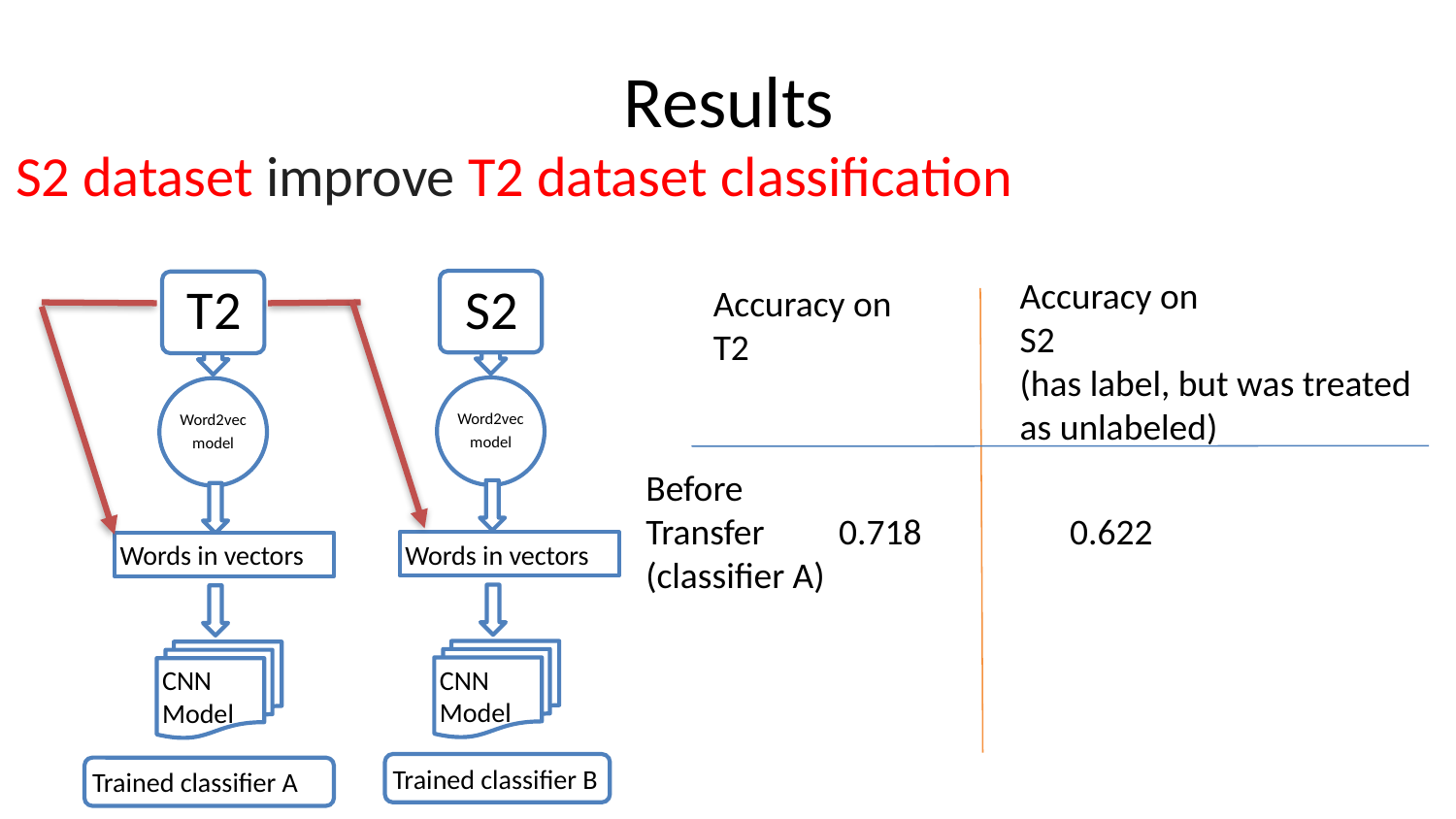

# Results
S2 dataset improve T2 dataset classification
Accuracy on
S2
(has label, but was treated as unlabeled)

Word2vec
model
S2
Word2vec
model
T2
Accuracy on
T2

Before
Transfer         0.718                  0.622
(classifier A)

Words in vectors
Words in vectors

CNN Model
CNN Model
50
Trained classifier B
Trained classifier A